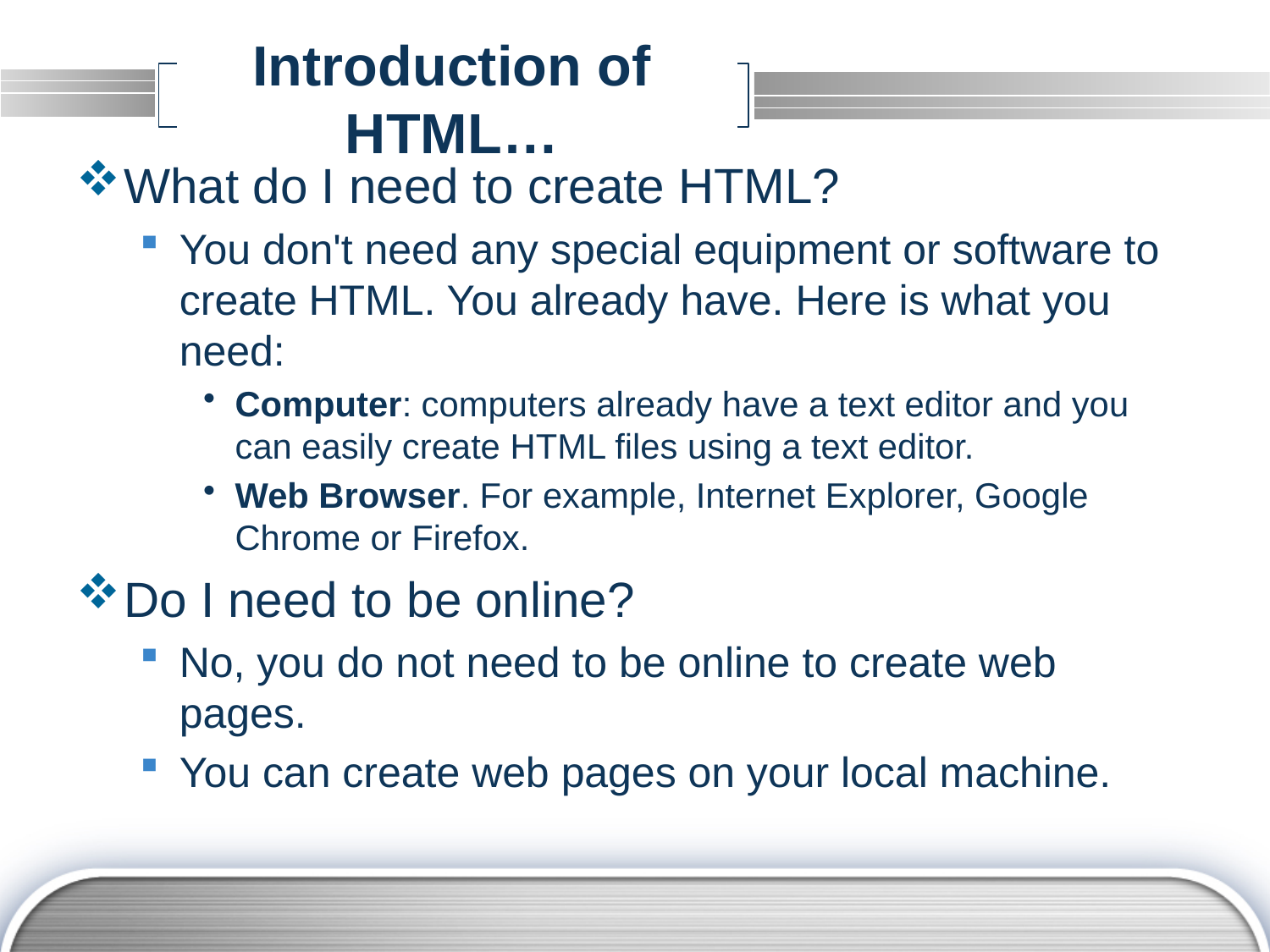

# Introduction of HTML…
What do I need to create HTML?
You don't need any special equipment or software to create HTML. You already have. Here is what you need:
Computer: computers already have a text editor and you can easily create HTML files using a text editor.
Web Browser. For example, Internet Explorer, Google Chrome or Firefox.
Do I need to be online?
No, you do not need to be online to create web pages.
You can create web pages on your local machine.